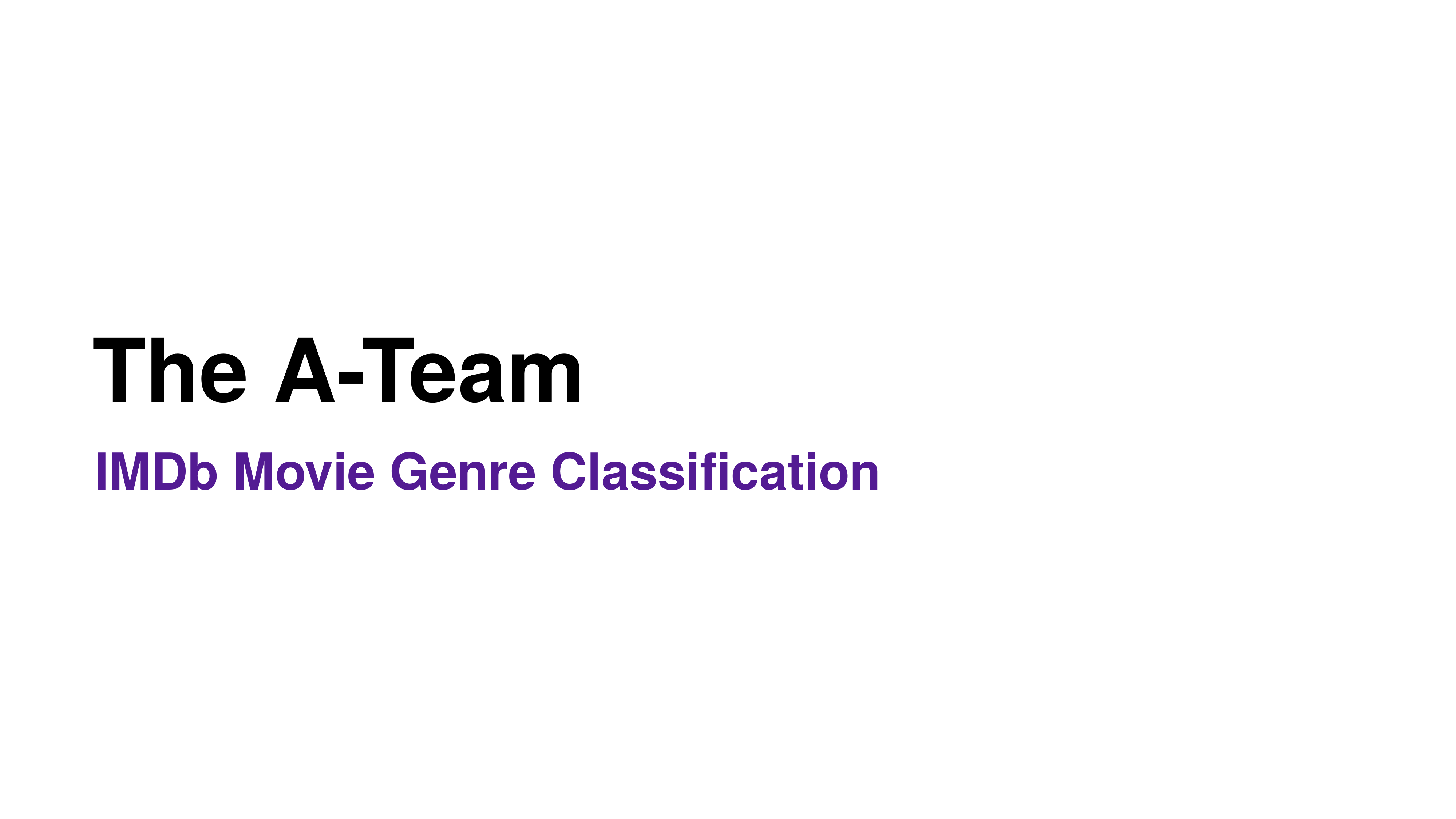

# The A-Team
IMDb Movie Genre Classification